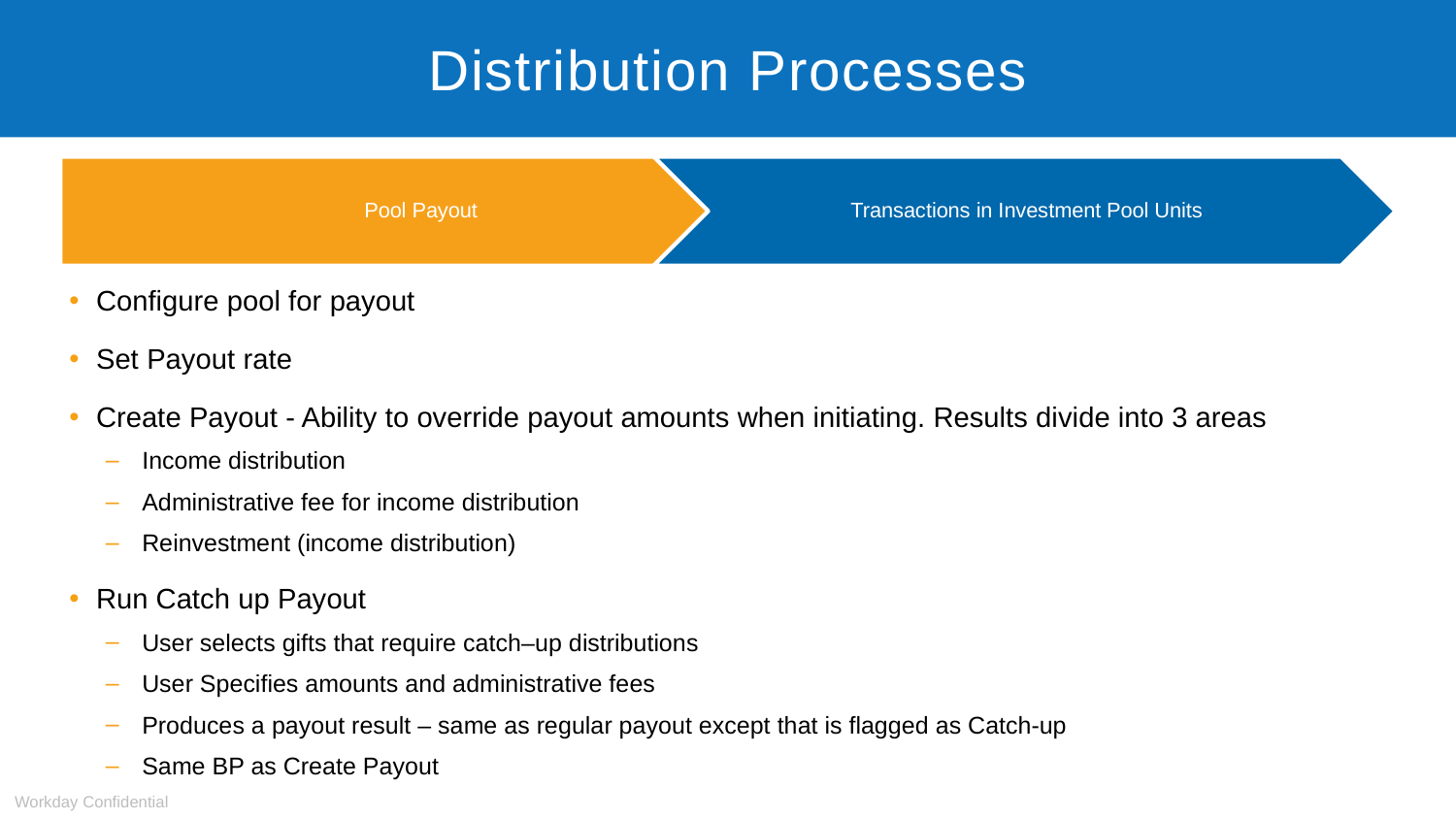

# Distribution Processes
Pool Payout
Transactions in Investment Pool Units
Configure pool for payout
Set Payout rate
Create Payout - Ability to override payout amounts when initiating. Results divide into 3 areas
Income distribution
Administrative fee for income distribution
Reinvestment (income distribution)
Run Catch up Payout
User selects gifts that require catch–up distributions
User Specifies amounts and administrative fees
Produces a payout result – same as regular payout except that is flagged as Catch-up
Same BP as Create Payout
Workday Confidential